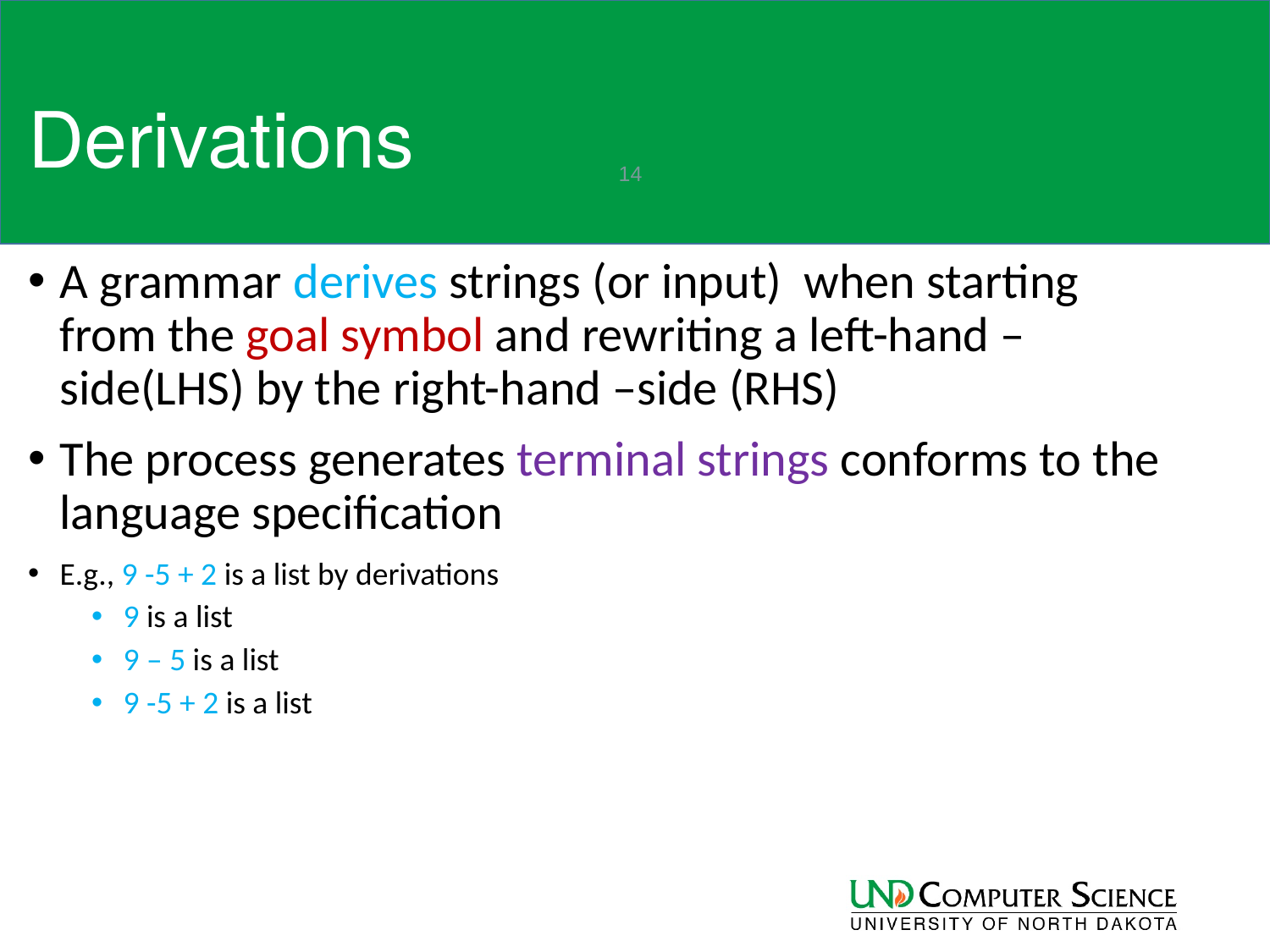

# Derivations
14
A grammar derives strings (or input)  when starting from the goal symbol and rewriting a left-hand –side(LHS) by the right-hand –side (RHS)
The process generates terminal strings conforms to the language specification
E.g., 9 -5 + 2 is a list by derivations
9 is a list
9 – 5 is a list
9 -5 + 2 is a list